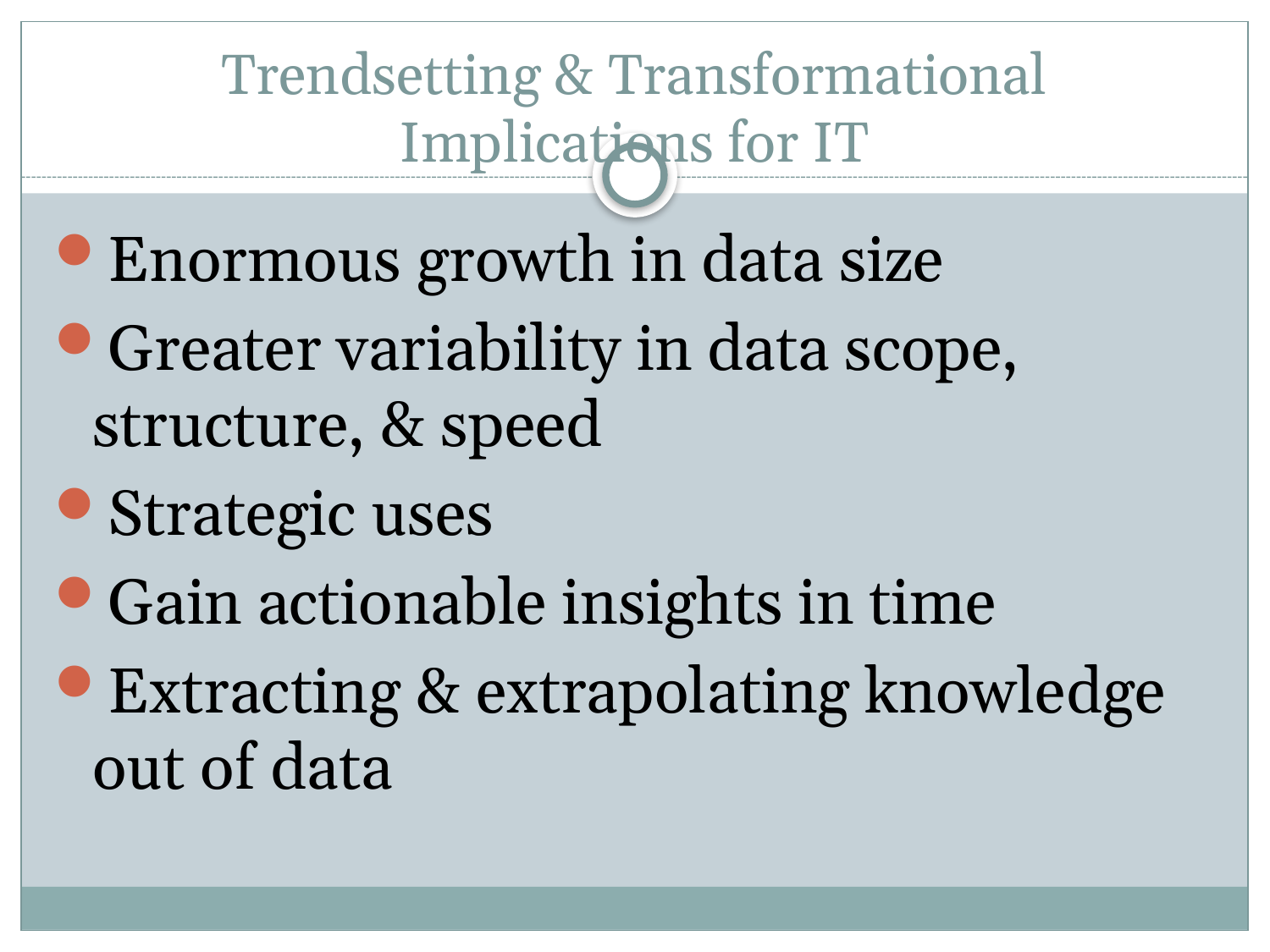

# Trendsetting & Transformational Implications for IT
Enormous growth in data size
Greater variability in data scope, structure, & speed
Strategic uses
Gain actionable insights in time
Extracting & extrapolating knowledge out of data